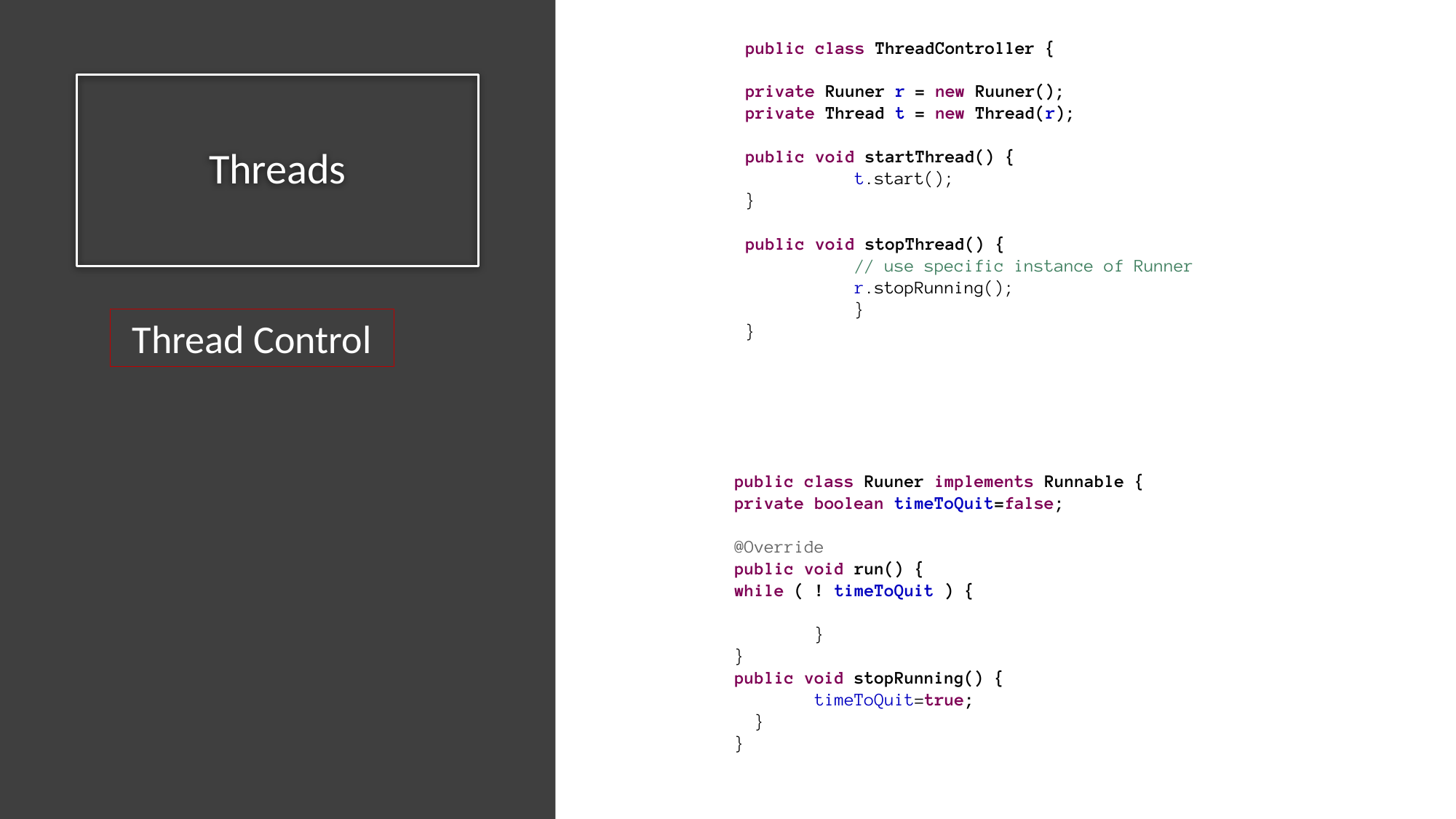

public class ThreadController {

private Ruuner r = new Ruuner();
private Thread t = new Thread(r);

public void startThread() {
	t.start();
}

public void stopThread() {
	// use specific instance of Runner
	r.stopRunning();
	}
}
# Threads
Thread Control
public class Ruuner implements Runnable {
private boolean timeToQuit=false;

@Override
public void run() {
while ( ! timeToQuit ) {

        }
}
public void stopRunning() {
        timeToQuit=true;
  }
}